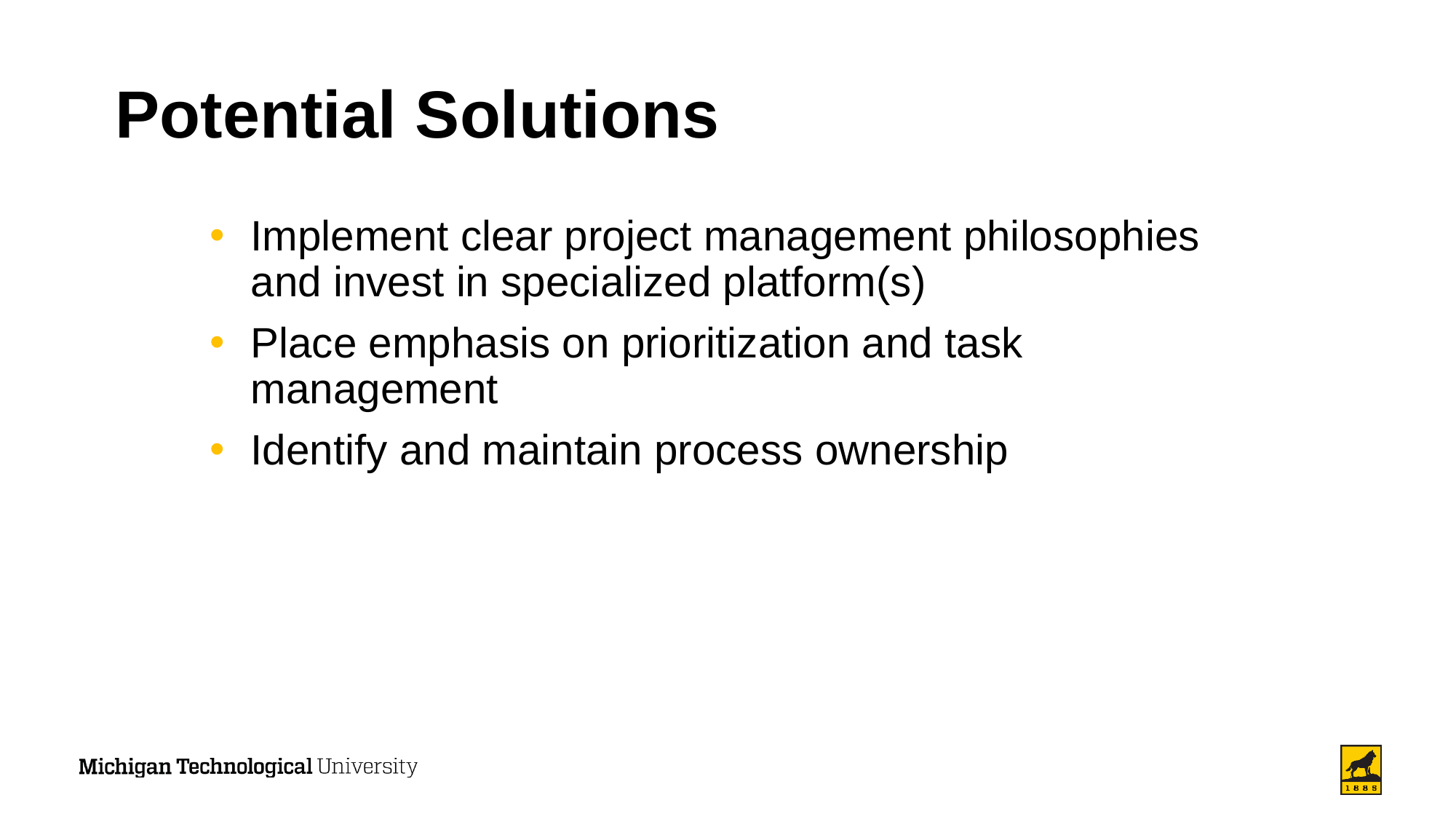

# Potential Solutions
Implement clear project management philosophies and invest in specialized platform(s)
Place emphasis on prioritization and task management
Identify and maintain process ownership